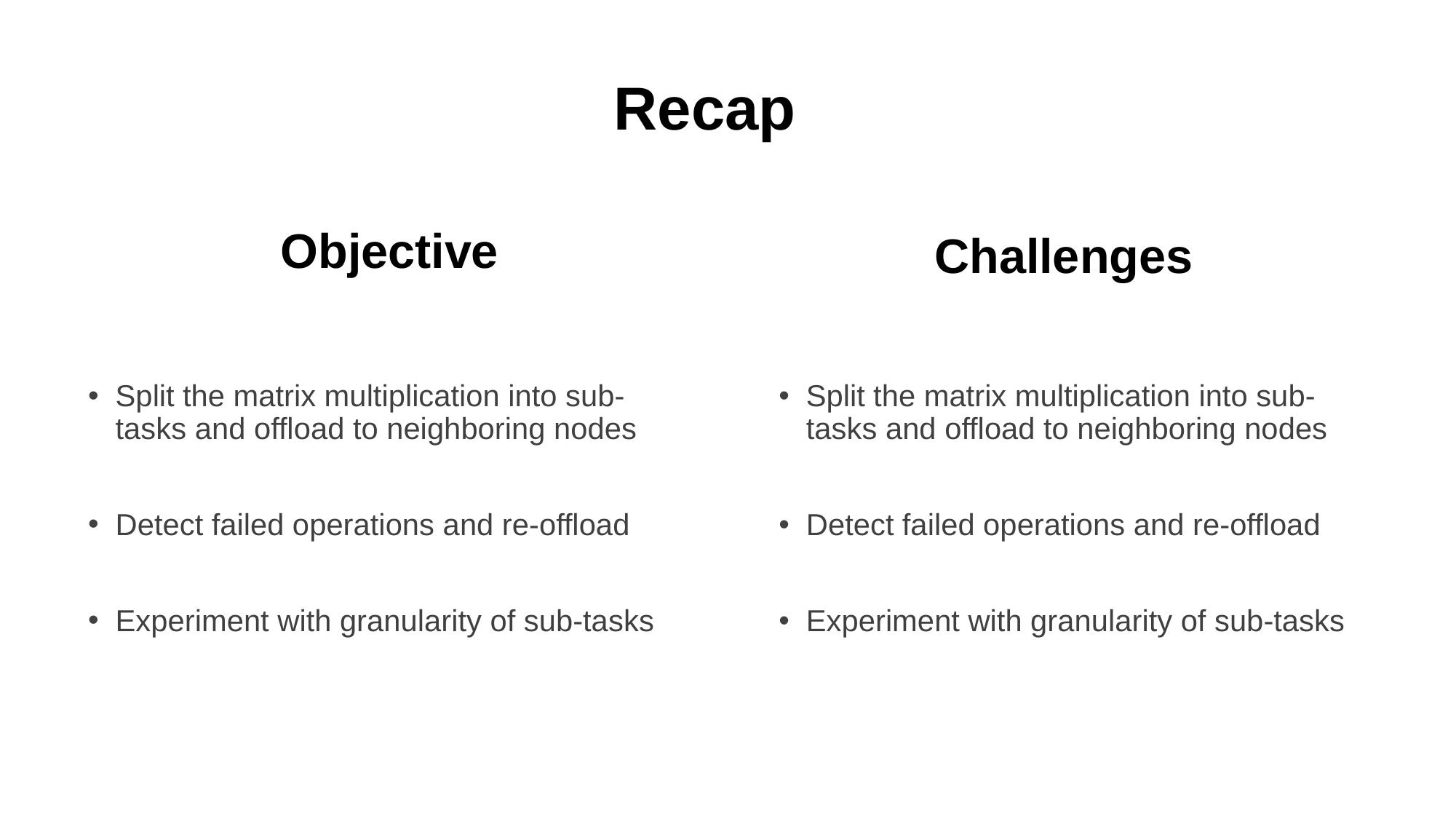

# Recap
Objective
Challenges
Split the matrix multiplication into sub-tasks and offload to neighboring nodes

Detect failed operations and re-offload

Experiment with granularity of sub-tasks

Split the matrix multiplication into sub-tasks and offload to neighboring nodes

Detect failed operations and re-offload

Experiment with granularity of sub-tasks